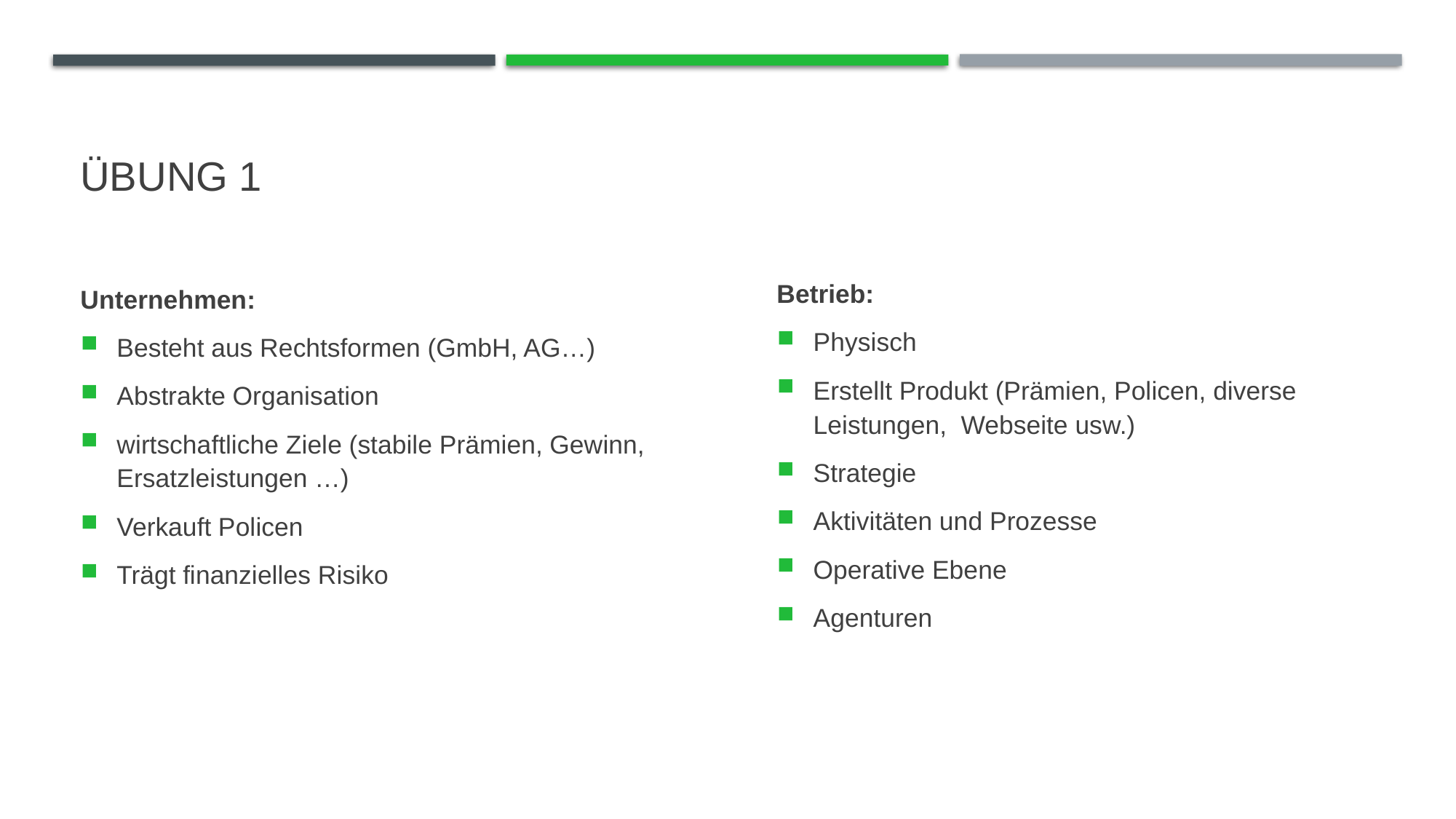

# Übung 1
Betrieb:
Physisch
Erstellt Produkt (Prämien, Policen, diverse Leistungen,  Webseite usw.)
Strategie
Aktivitäten und Prozesse
Operative Ebene
Agenturen
Unternehmen:
Besteht aus Rechtsformen (GmbH, AG…)
Abstrakte Organisation
wirtschaftliche Ziele (stabile Prämien, Gewinn, Ersatzleistungen …)
Verkauft Policen
Trägt finanzielles Risiko